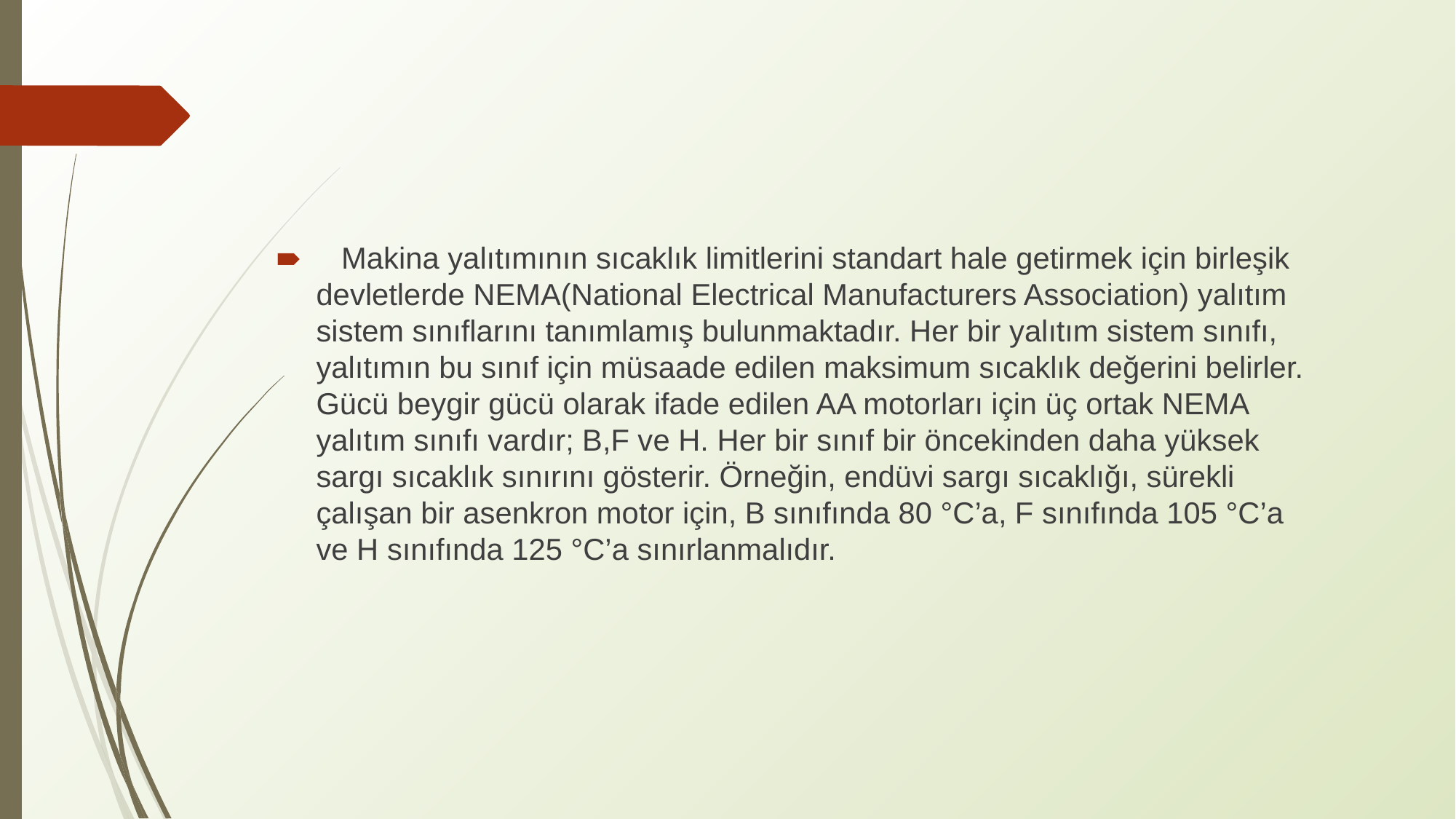

Makina yalıtımının sıcaklık limitlerini standart hale getirmek için birleşik devletlerde NEMA(National Electrical Manufacturers Association) yalıtım sistem sınıflarını tanımlamış bulunmaktadır. Her bir yalıtım sistem sınıfı, yalıtımın bu sınıf için müsaade edilen maksimum sıcaklık değerini belirler. Gücü beygir gücü olarak ifade edilen AA motorları için üç ortak NEMA yalıtım sınıfı vardır; B,F ve H. Her bir sınıf bir öncekinden daha yüksek sargı sıcaklık sınırını gösterir. Örneğin, endüvi sargı sıcaklığı, sürekli çalışan bir asenkron motor için, B sınıfında 80 °C’a, F sınıfında 105 °C’a ve H sınıfında 125 °C’a sınırlanmalıdır.